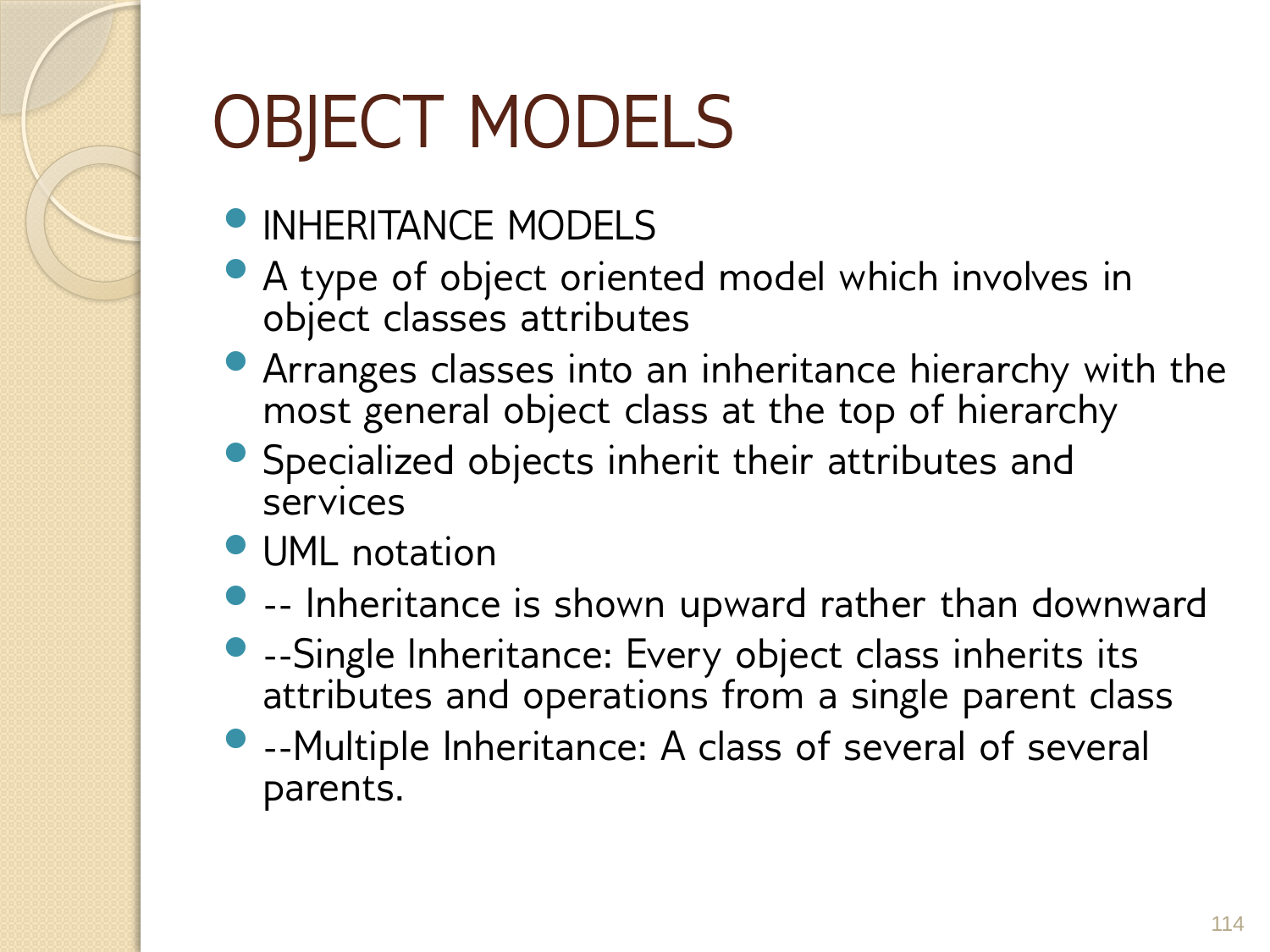

# OBJECT MODELS
INHERITANCE MODELS
A type of object oriented model which involves in object classes attributes
Arranges classes into an inheritance hierarchy with the most general object class at the top of hierarchy
Specialized objects inherit their attributes and services
UML notation
-- Inheritance is shown upward rather than downward
--Single Inheritance: Every object class inherits its attributes and operations from a single parent class
--Multiple Inheritance: A class of several of several parents.
114